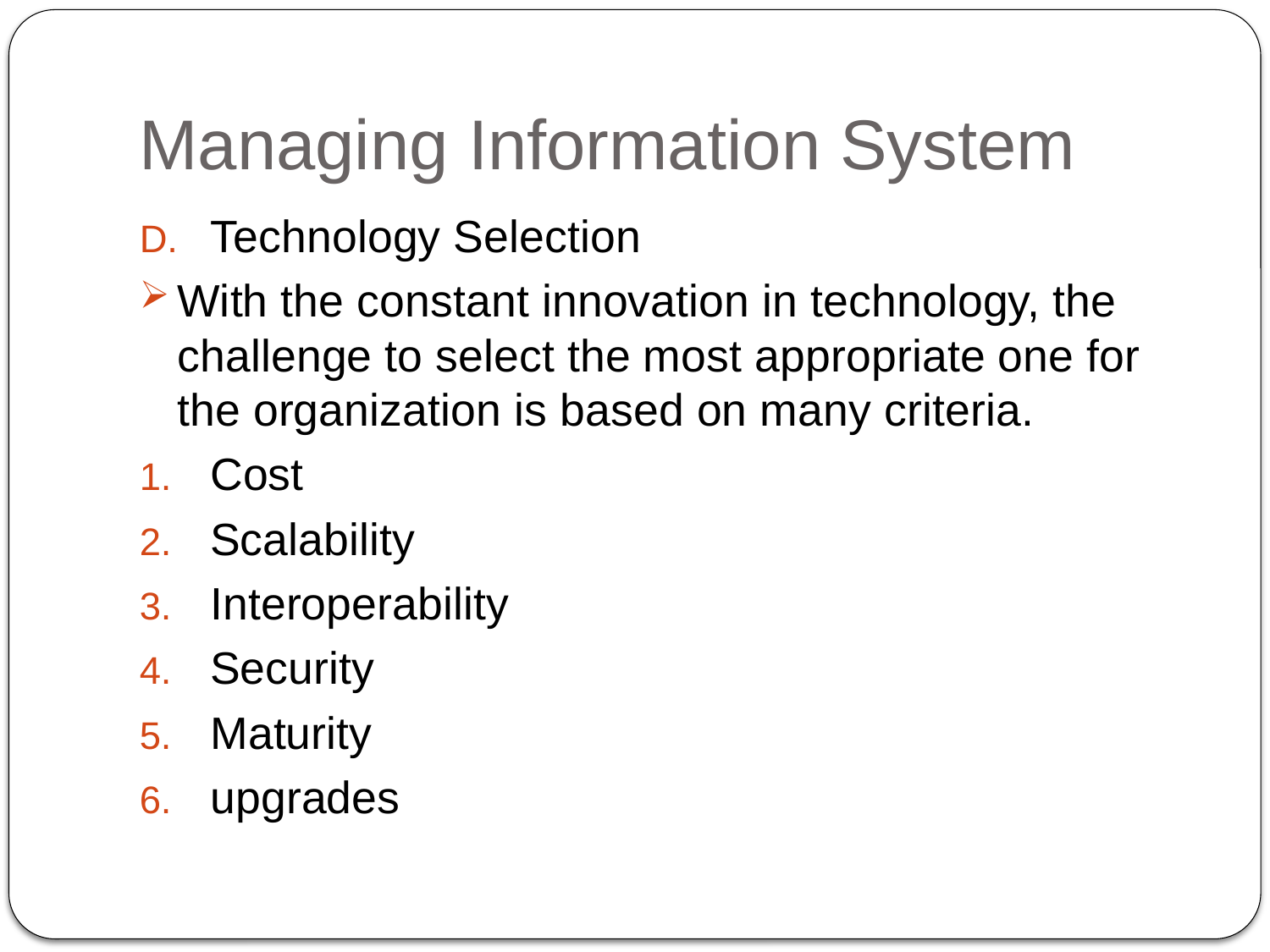

# Managing Information System
Technology Selection
With the constant innovation in technology, the challenge to select the most appropriate one for the organization is based on many criteria.
Cost
Scalability
Interoperability
Security
Maturity
upgrades